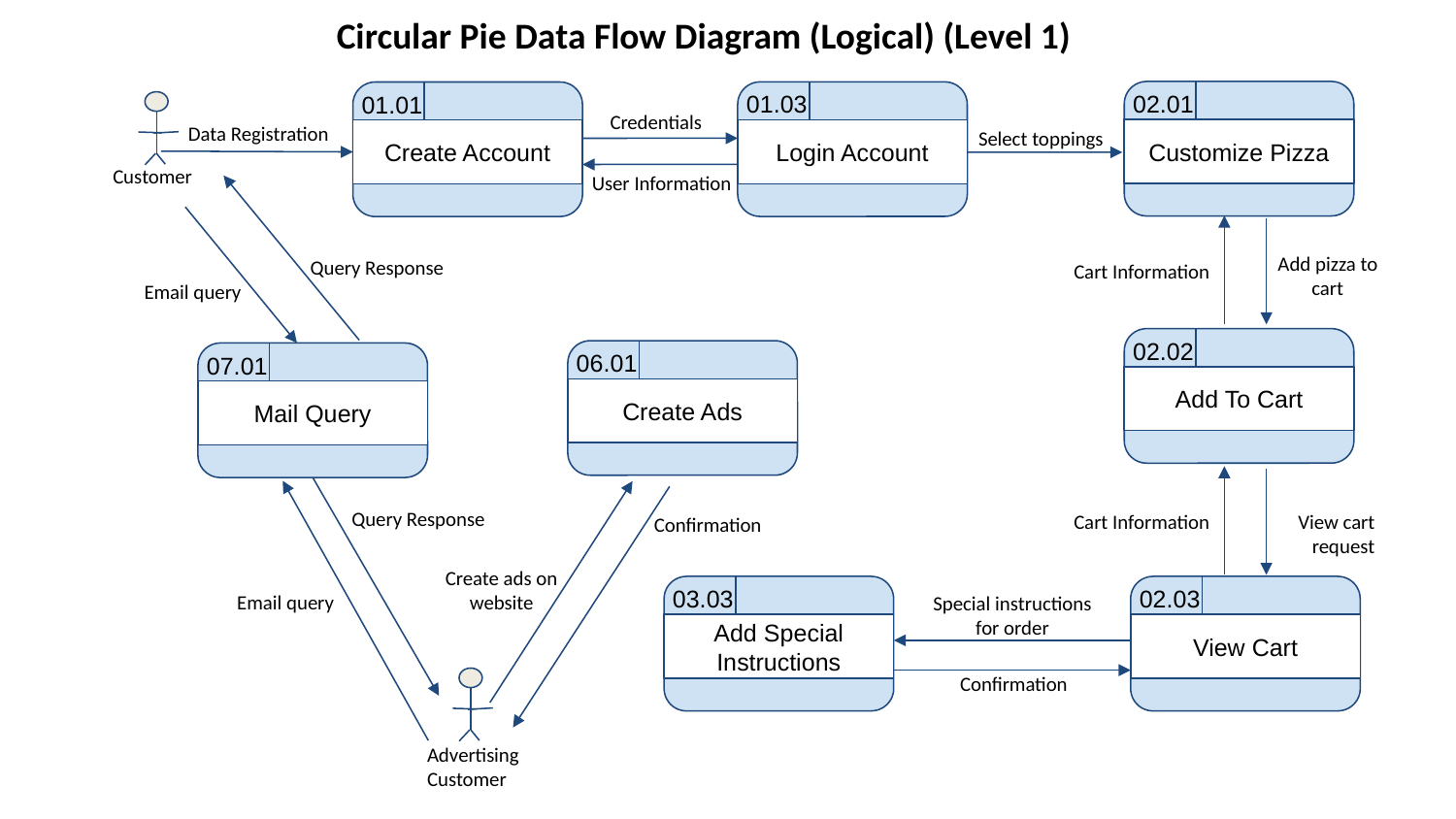

Circular Pie Data Flow Diagram (Logical) (Level 1)
02.01

Customize Pizza
01.03

Login Account
01.01

Create Account

Credentials
Data Registration
Select toppings
Customer
User Information
Add pizza to cart
Query Response
Cart Information
Email query
02.02

Add To Cart
06.01

Create Ads
07.01

Mail Query
Query Response
Cart Information
View cart request
Confirmation
Create ads on website
03.03

Add Special Instructions
02.03

View Cart
Email query
Special instructions for order
Confirmation

Advertising Customer